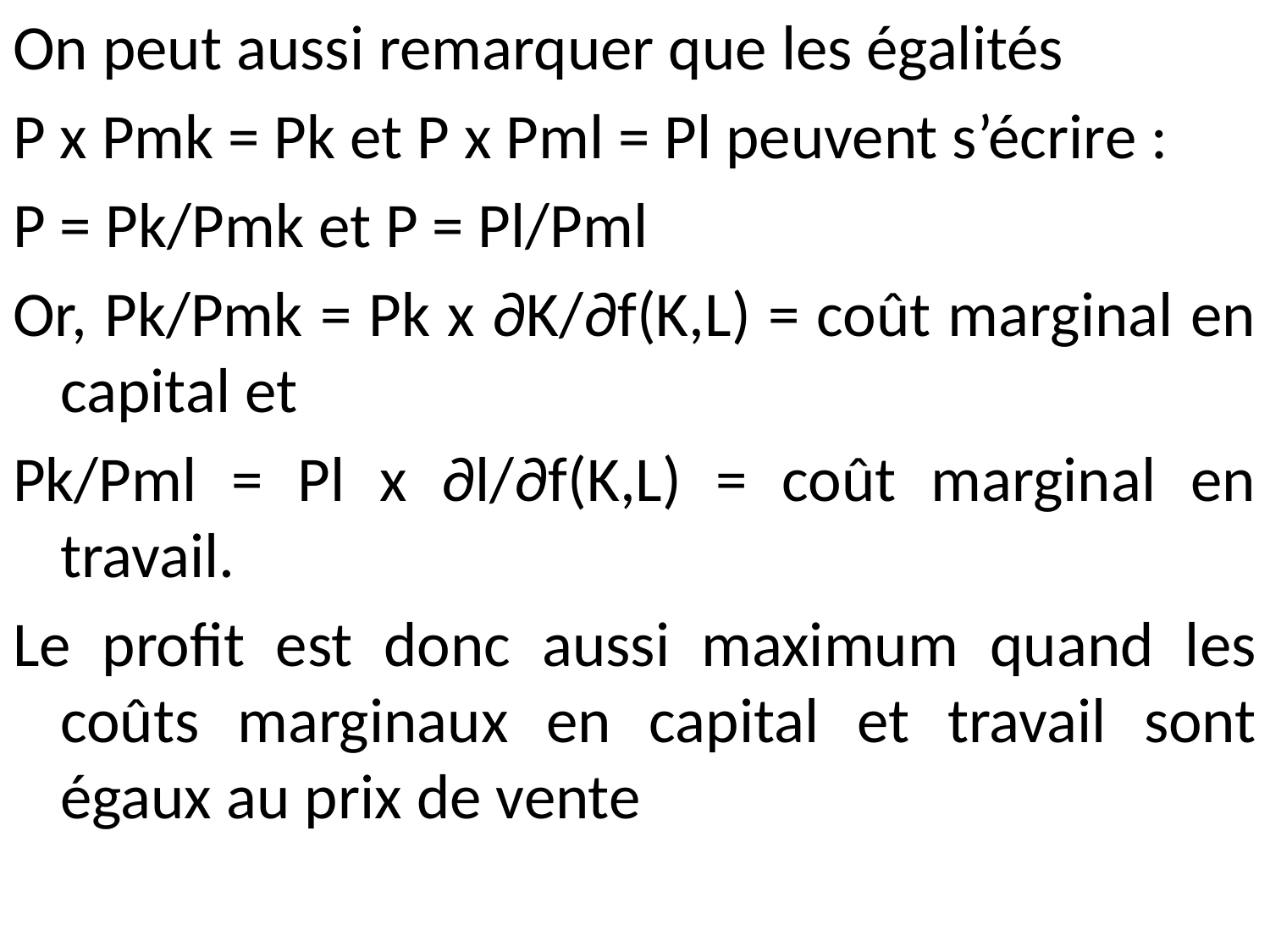

On peut aussi remarquer que les égalités
P x Pmk = Pk et P x Pml = Pl peuvent s’écrire :
P = Pk/Pmk et P = Pl/Pml
Or, Pk/Pmk = Pk x ∂K/∂f(K,L) = coût marginal en capital et
Pk/Pml = Pl x ∂l/∂f(K,L) = coût marginal en travail.
Le profit est donc aussi maximum quand les coûts marginaux en capital et travail sont égaux au prix de vente